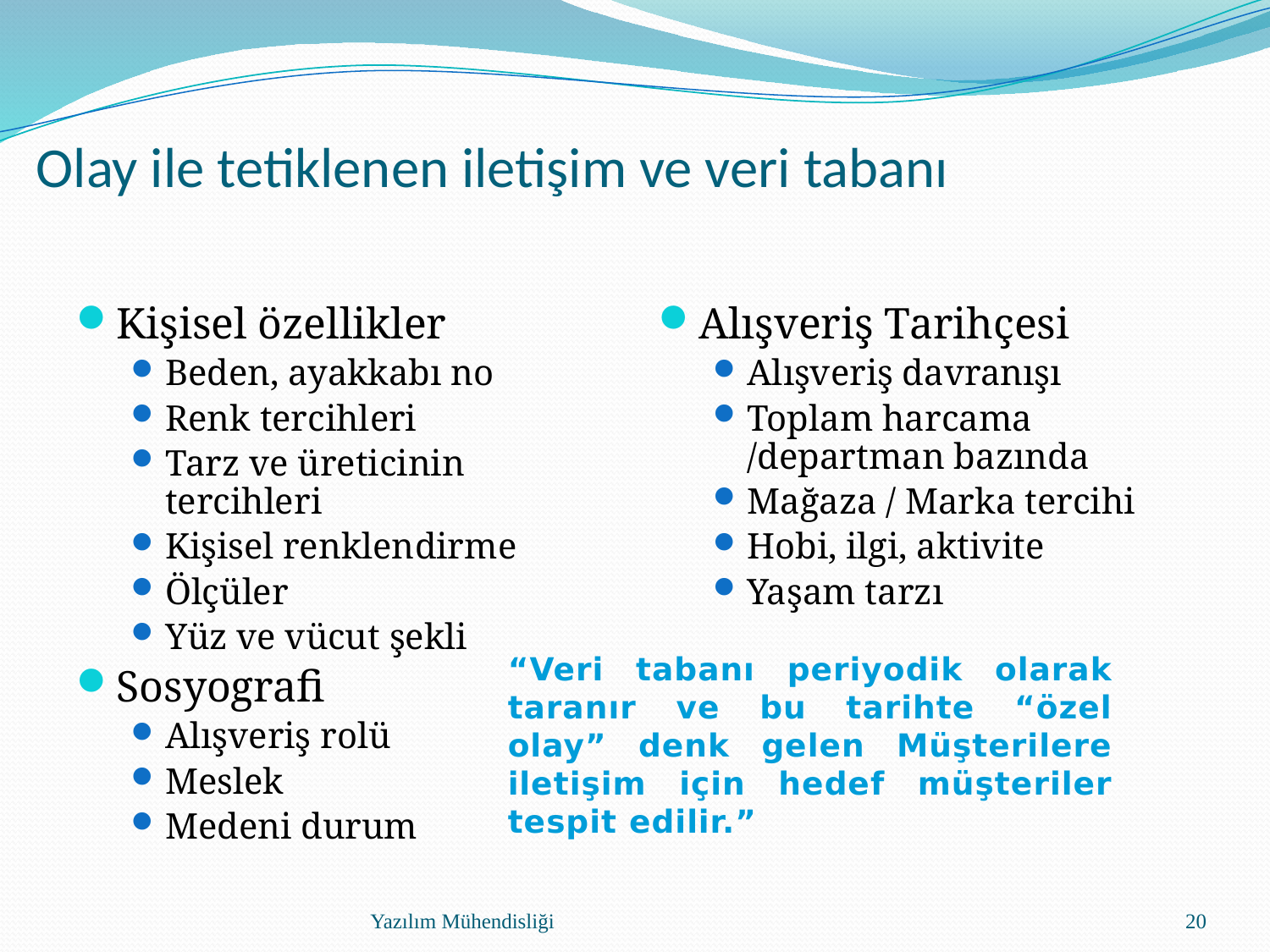

# Olay ile tetiklenen iletişim ve veri tabanı
Kişisel özellikler
Beden, ayakkabı no
Renk tercihleri
Tarz ve üreticinin tercihleri
Kişisel renklendirme
Ölçüler
Yüz ve vücut şekli
Sosyografi
Alışveriş rolü
Meslek
Medeni durum
Alışveriş Tarihçesi
Alışveriş davranışı
Toplam harcama /departman bazında
Mağaza / Marka tercihi
Hobi, ilgi, aktivite
Yaşam tarzı
“Veri tabanı periyodik olarak taranır ve bu tarihte “özel olay” denk gelen Müşterilere iletişim için hedef müşteriler tespit edilir.”
Yazılım Mühendisliği
20